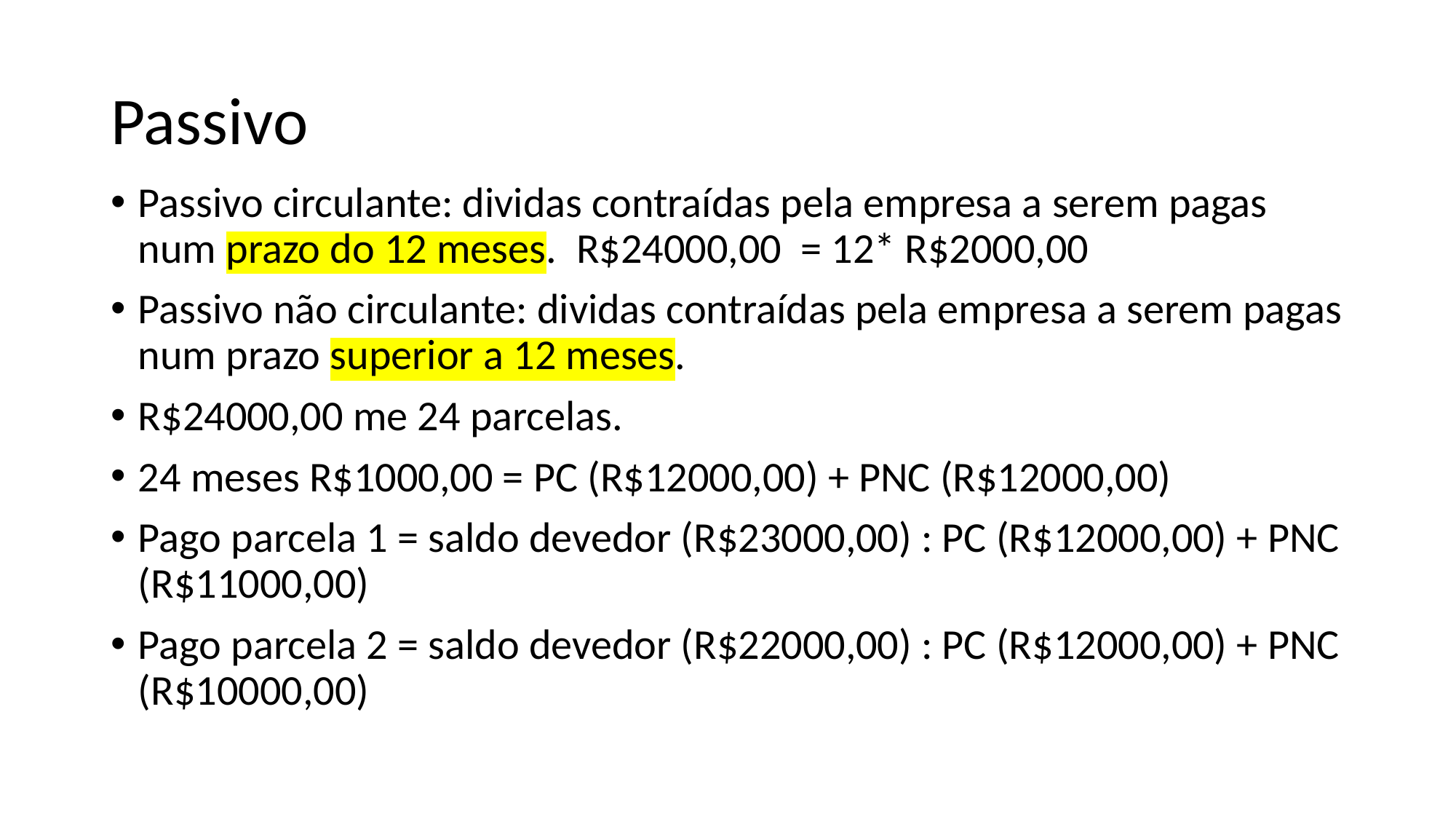

# Passivo
Passivo circulante: dividas contraídas pela empresa a serem pagas num prazo do 12 meses.  R$24000,00  = 12* R$2000,00
Passivo não circulante: dividas contraídas pela empresa a serem pagas num prazo superior a 12 meses.
R$24000,00 me 24 parcelas.
24 meses R$1000,00 = PC (R$12000,00) + PNC (R$12000,00)
Pago parcela 1 = saldo devedor (R$23000,00) : PC (R$12000,00) + PNC (R$11000,00)
Pago parcela 2 = saldo devedor (R$22000,00) : PC (R$12000,00) + PNC (R$10000,00)